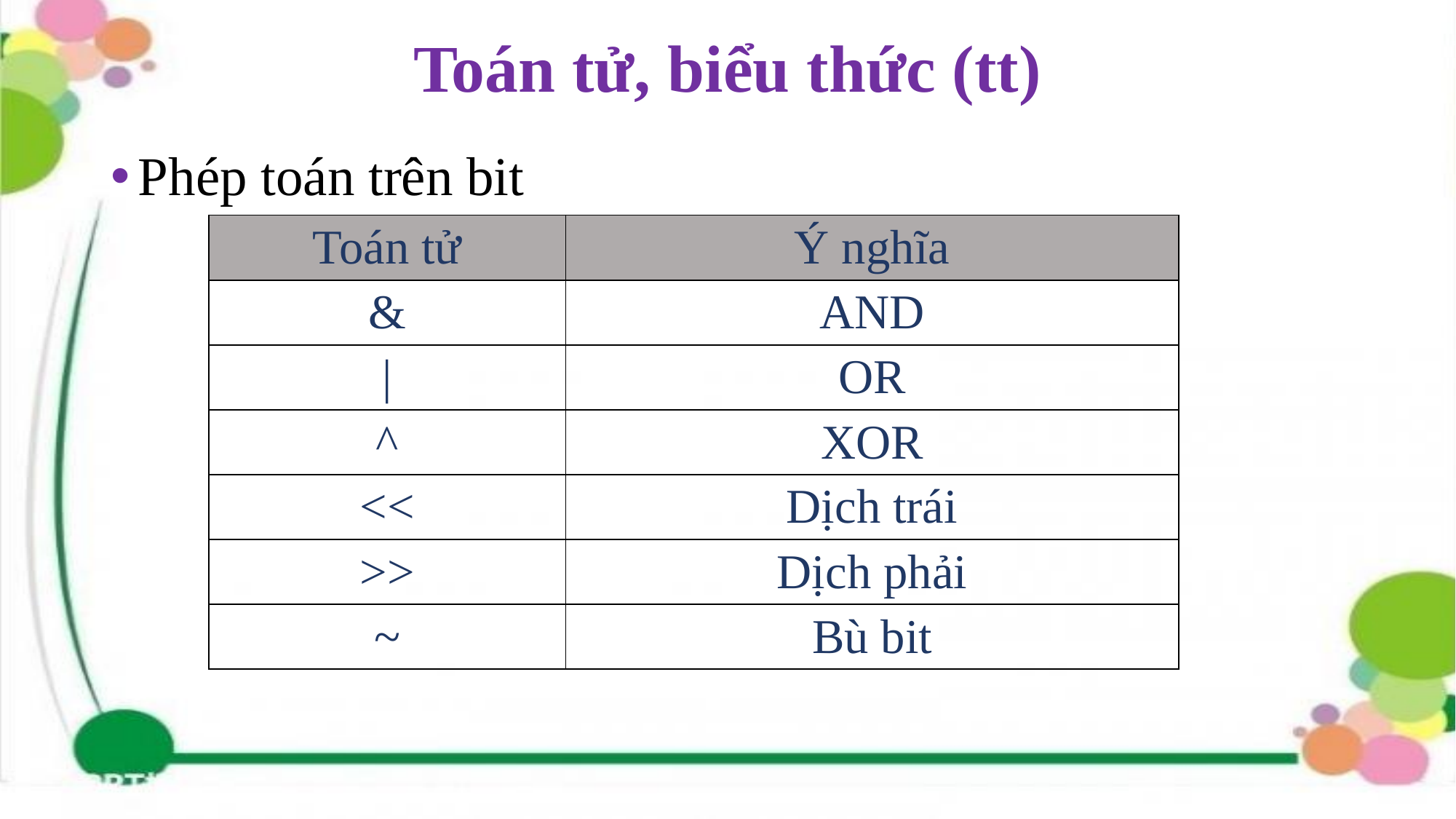

# Toán tử, biểu thức (tt)
Phép toán trên bit
| Toán tử | Ý nghĩa |
| --- | --- |
| & | AND |
| | | OR |
| ^ | XOR |
| << | Dịch trái |
| >> | Dịch phải |
| ~ | Bù bit |